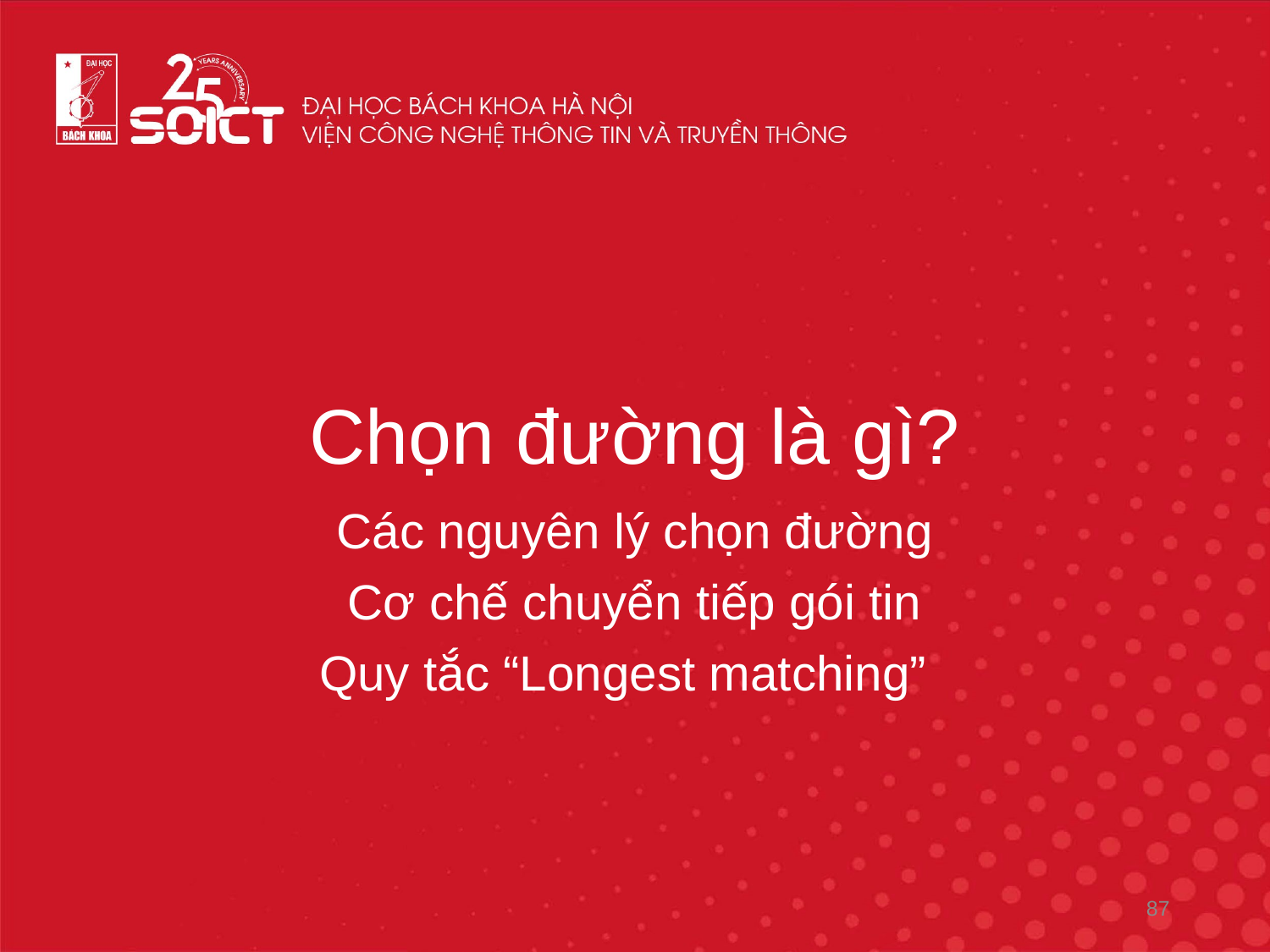

# Chọn đường là gì?
Các nguyên lý chọn đường
Cơ chế chuyển tiếp gói tin
Quy tắc “Longest matching”
87